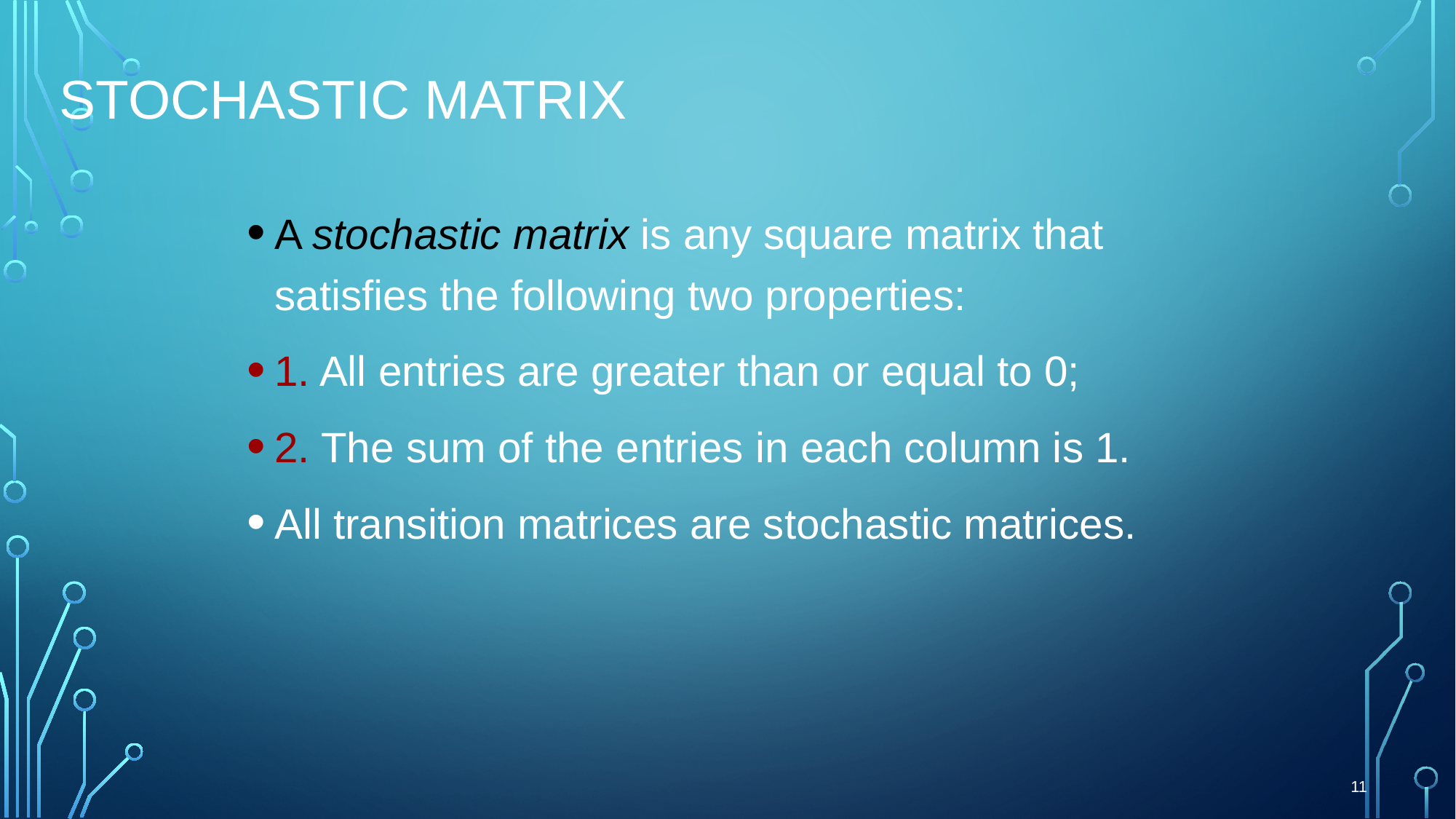

# Stochastic Matrix
A stochastic matrix is any square matrix that satisfies the following two properties:
1. All entries are greater than or equal to 0;
2. The sum of the entries in each column is 1.
All transition matrices are stochastic matrices.
11